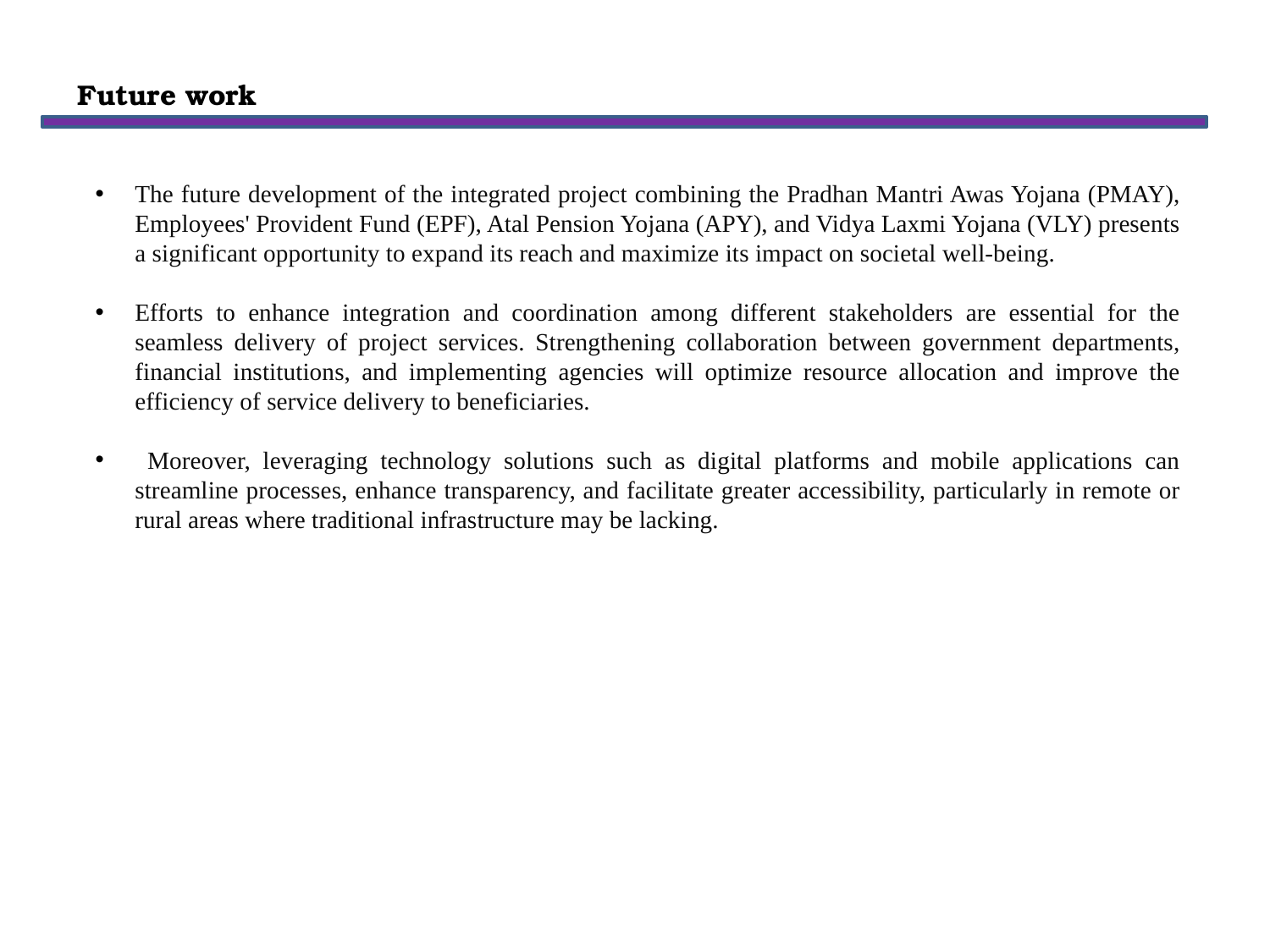

Future work

The future development of the integrated project combining the Pradhan Mantri Awas Yojana (PMAY), Employees' Provident Fund (EPF), Atal Pension Yojana (APY), and Vidya Laxmi Yojana (VLY) presents a significant opportunity to expand its reach and maximize its impact on societal well-being.

Efforts to enhance integration and coordination among different stakeholders are essential for the seamless delivery of project services. Strengthening collaboration between government departments, financial institutions, and implementing agencies will optimize resource allocation and improve the efficiency of service delivery to beneficiaries.

 Moreover, leveraging technology solutions such as digital platforms and mobile applications can streamline processes, enhance transparency, and facilitate greater accessibility, particularly in remote or rural areas where traditional infrastructure may be lacking.